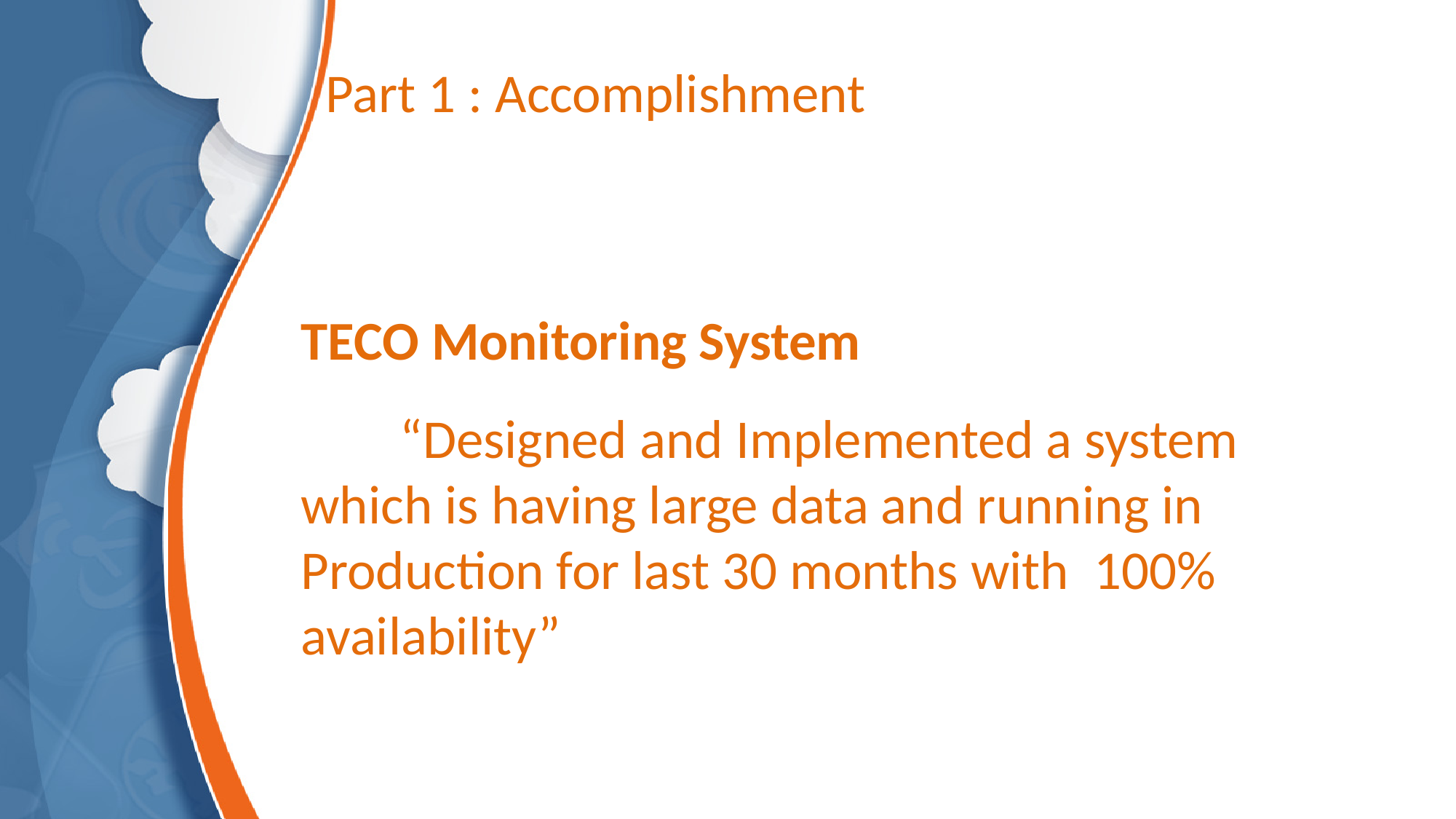

# Part 1 : Accomplishment
TECO Monitoring System
        “Designed and Implemented a system which is having large data and running in Production for last 30 months with  100% availability”